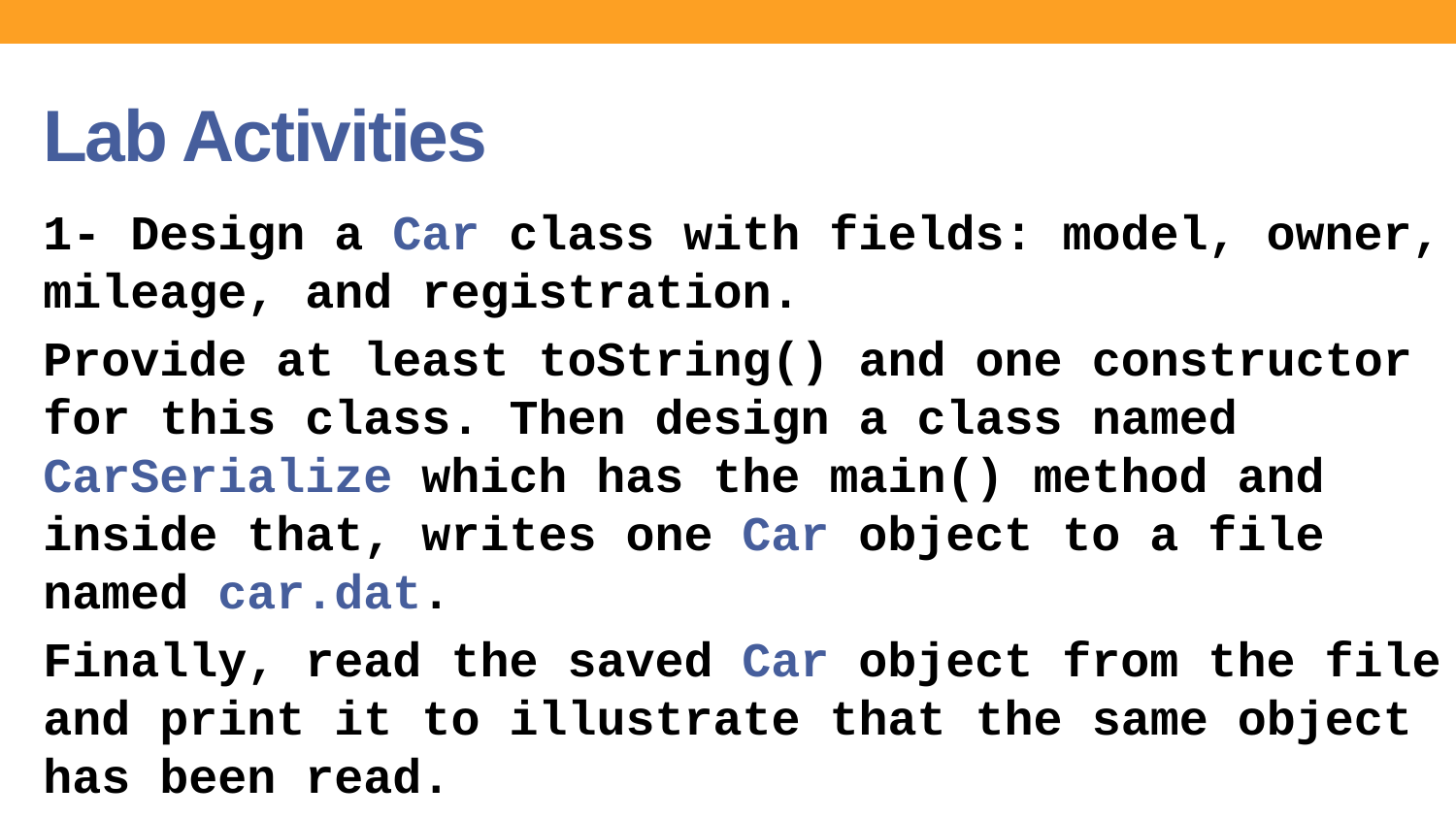

# Lab Activities
1- Design a Car class with fields: model, owner, mileage, and registration.
Provide at least toString() and one constructor for this class. Then design a class named CarSerialize which has the main() method and inside that, writes one Car object to a file named car.dat.
Finally, read the saved Car object from the file and print it to illustrate that the same object has been read.